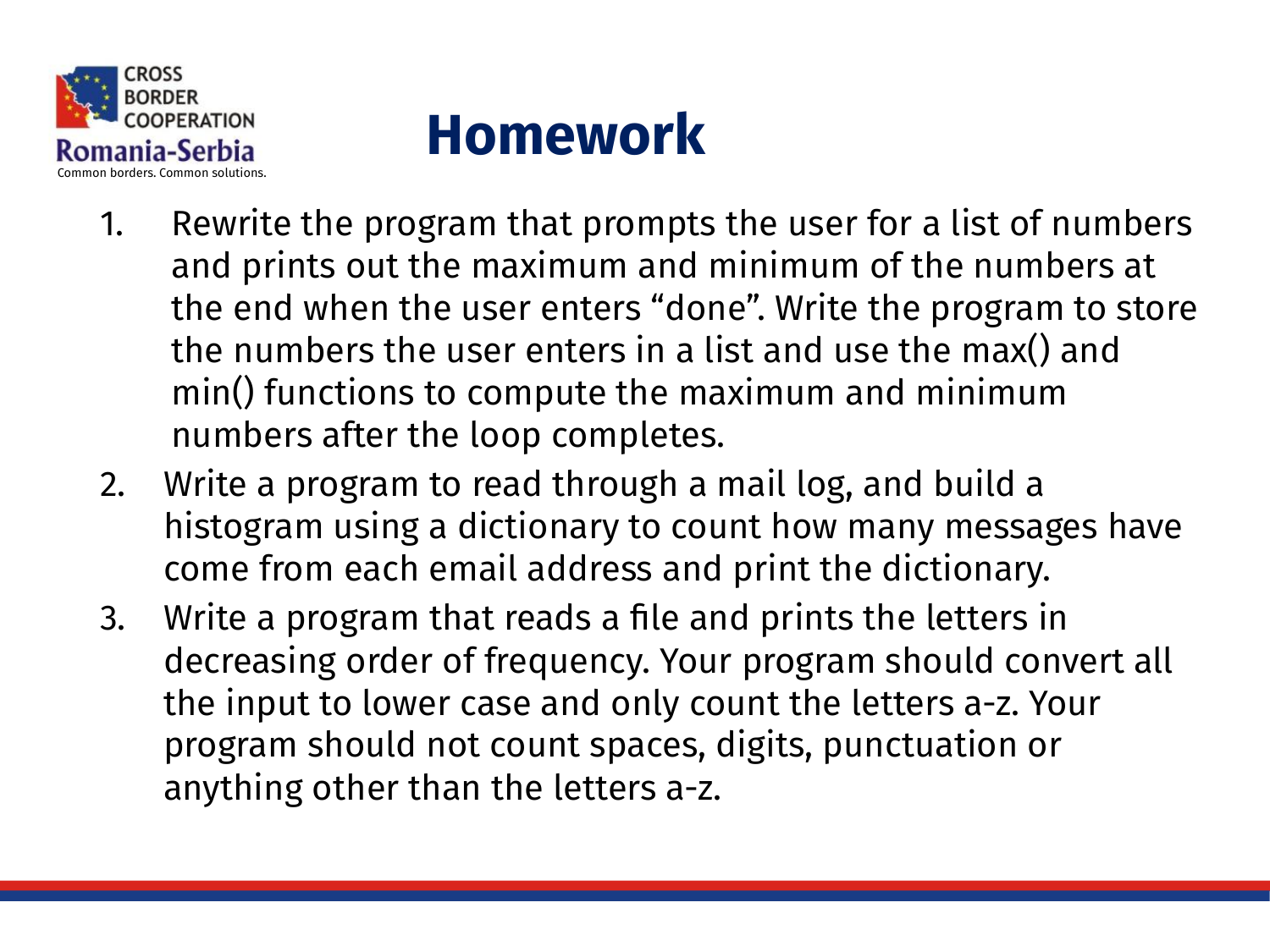

# Homework
Rewrite the program that prompts the user for a list of numbers and prints out the maximum and minimum of the numbers at the end when the user enters “done”. Write the program to store the numbers the user enters in a list and use the max() and min() functions to compute the maximum and minimum numbers after the loop completes.
Write a program to read through a mail log, and build a histogram using a dictionary to count how many messages have come from each email address and print the dictionary.
Write a program that reads a file and prints the letters in decreasing order of frequency. Your program should convert all the input to lower case and only count the letters a-z. Your program should not count spaces, digits, punctuation or anything other than the letters a-z.